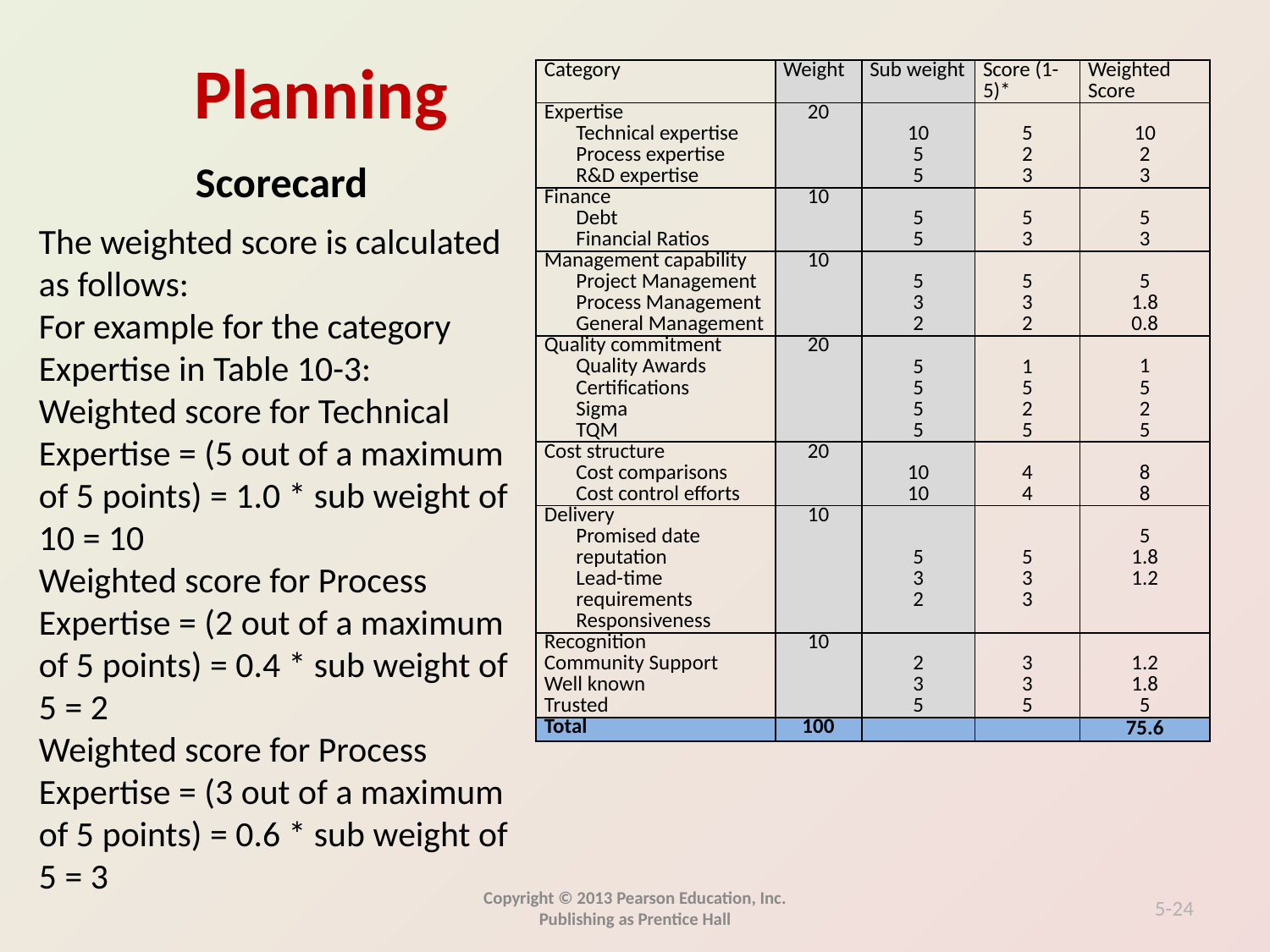

| Category | Weight | Sub weight | Score (1-5)\* | Weighted Score |
| --- | --- | --- | --- | --- |
| Expertise Technical expertise Process expertise R&D expertise | 20 | 10 5 5 | 5 2 3 | 10 2 3 |
| Finance Debt Financial Ratios | 10 | 5 5 | 5 3 | 5 3 |
| Management capability Project Management Process Management General Management | 10 | 5 3 2 | 5 3 2 | 5 1.8 0.8 |
| Quality commitment Quality Awards Certifications Sigma TQM | 20 | 5 5 5 5 | 1 5 2 5 | 1 5 2 5 |
| Cost structure Cost comparisons Cost control efforts | 20 | 10 10 | 4 4 | 8 8 |
| Delivery Promised date reputation Lead-time requirements Responsiveness | 10 | 5 3 2 | 5 3 3 | 5 1.8 1.2 |
| Recognition Community Support Well known Trusted | 10 | 2 3 5 | 3 3 5 | 1.2 1.8 5 |
| Total | 100 |  |  | 75.6 |
Scorecard
The weighted score is calculated as follows:
For example for the category Expertise in Table 10-3:
Weighted score for Technical Expertise = (5 out of a maximum of 5 points) = 1.0 * sub weight of 10 = 10
Weighted score for Process Expertise = (2 out of a maximum of 5 points) = 0.4 * sub weight of 5 = 2
Weighted score for Process Expertise = (3 out of a maximum of 5 points) = 0.6 * sub weight of 5 = 3

Copyright © 2013 Pearson Education, Inc. Publishing as Prentice Hall
5-24